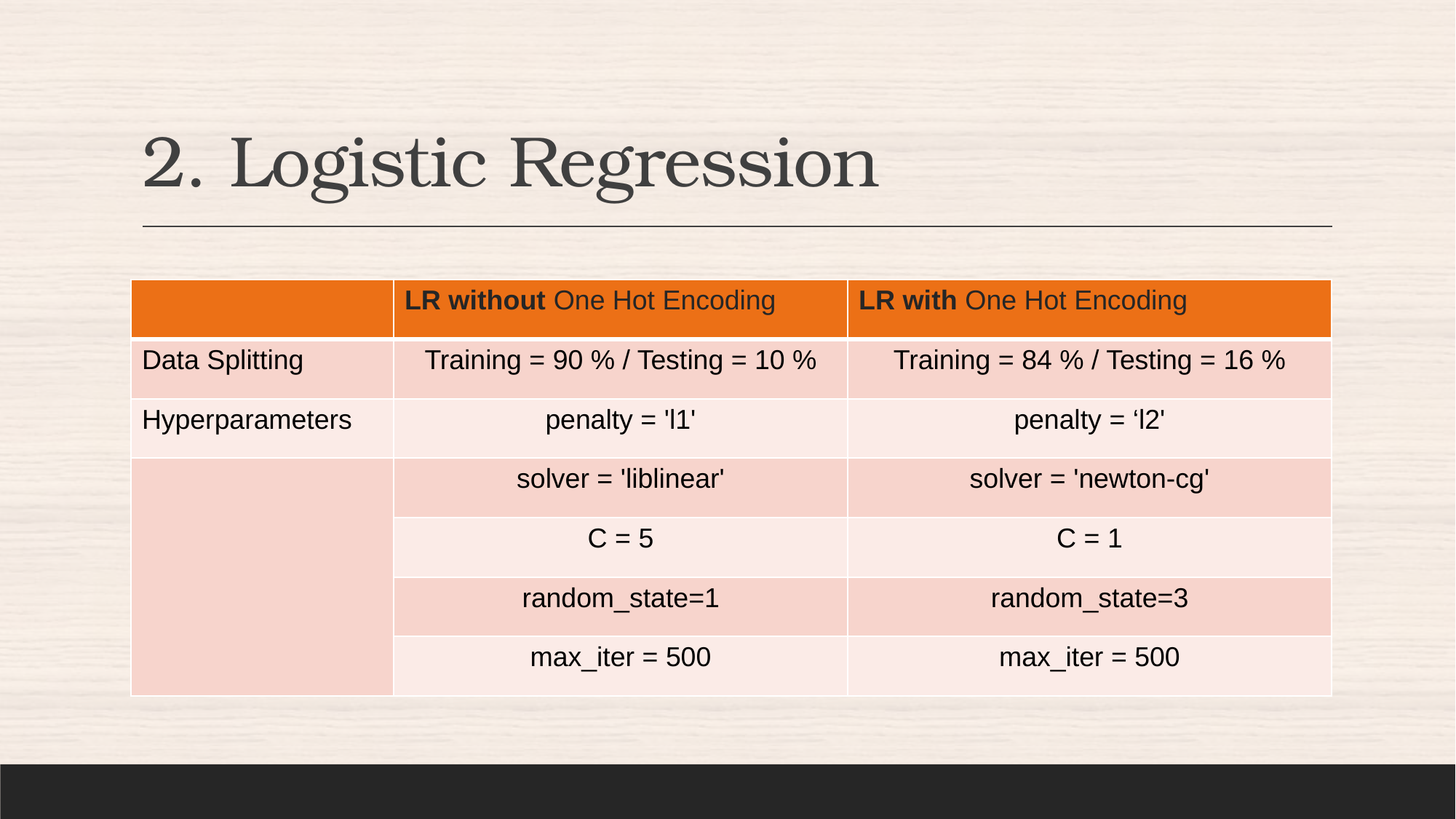

# 2. Logistic Regression
|  | LR without One Hot Encoding | LR with One Hot Encoding |
| --- | --- | --- |
| Data Splitting | Training = 90 % / Testing = 10 % | Training = 84 % / Testing = 16 % |
| Hyperparameters | penalty = 'l1' | penalty = ‘l2' |
|  | solver = 'liblinear' | solver = 'newton-cg' |
|  | C = 5 | C = 1 |
|  | random\_state=1 | random\_state=3 |
|  | max\_iter = 500 | max\_iter = 500 |